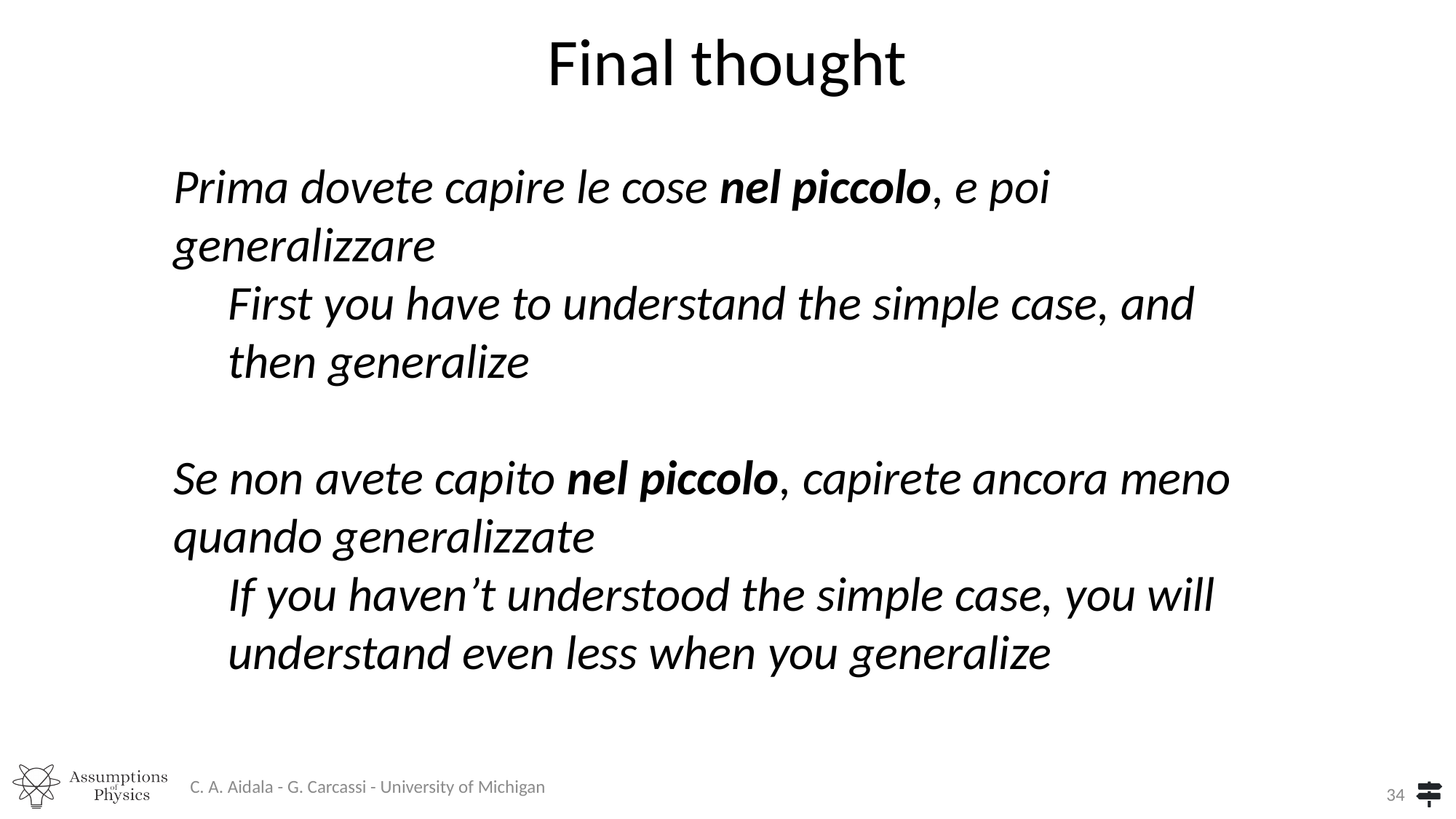

# Final thought
Prima dovete capire le cose nel piccolo, e poi generalizzare
First you have to understand the simple case, and then generalize

Se non avete capito nel piccolo, capirete ancora meno quando generalizzate
If you haven’t understood the simple case, you will understand even less when you generalize
C. A. Aidala - G. Carcassi - University of Michigan
34